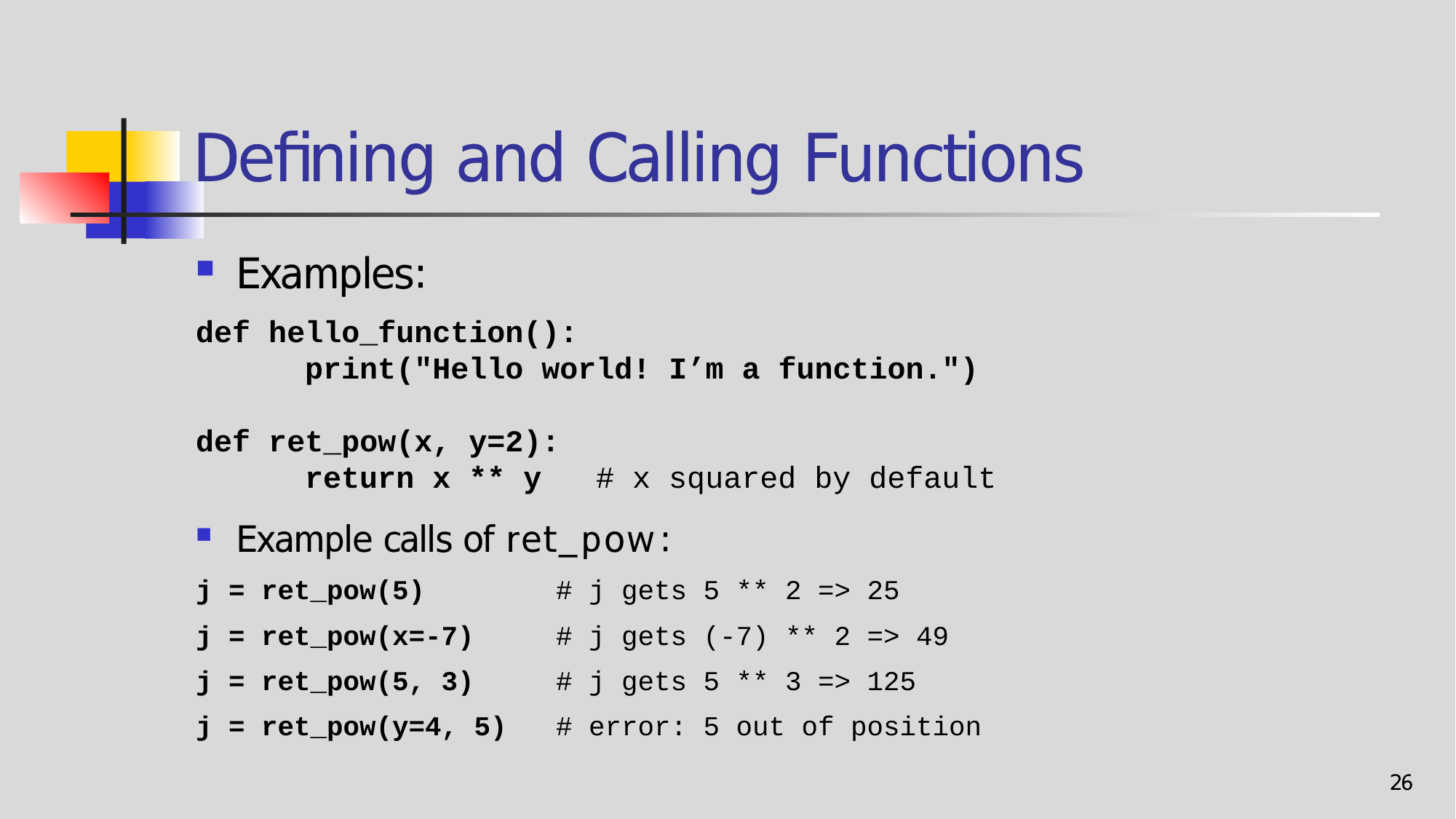

# Defining and Calling Functions
Examples:

def hello_function():
	print("Hello world! I’m a function.")

def ret_pow(x, y=2):
	return x ** y   # x squared by default

Example calls of ret_pow:

j = ret_pow(5)        # j gets 5 ** 2 => 25

j = ret_pow(x=-7)     # j gets (-7) ** 2 => 49

j = ret_pow(5, 3)     # j gets 5 ** 3 => 125

j = ret_pow(y=4, 5)   # error: 5 out of position

26